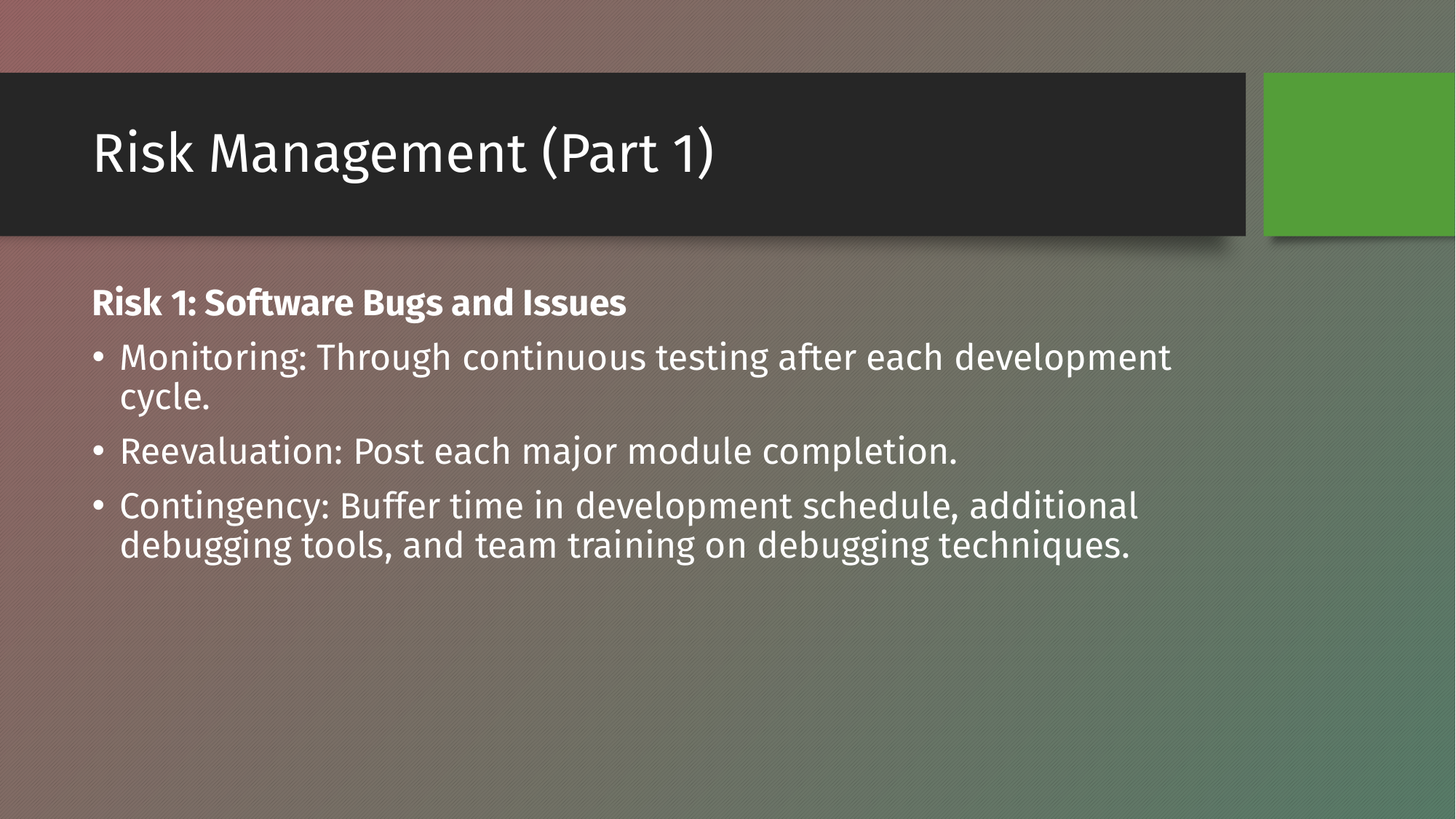

# Risk Management (Part 1)
Risk 1: Software Bugs and Issues
Monitoring: Through continuous testing after each development cycle.
Reevaluation: Post each major module completion.
Contingency: Buffer time in development schedule, additional debugging tools, and team training on debugging techniques.